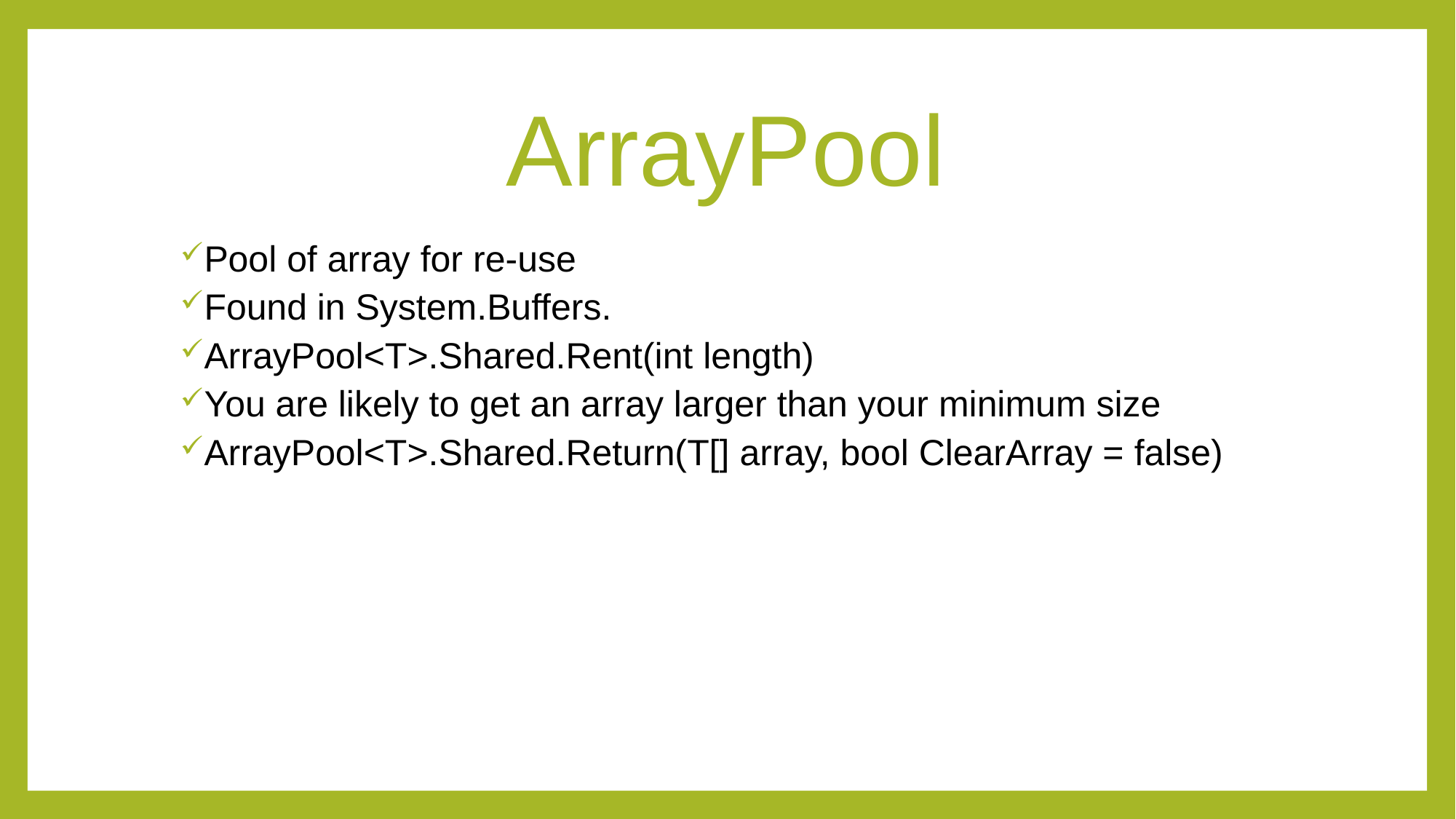

# ArrayPool
Pool of array for re-use
Found in System.Buffers.
ArrayPool<T>.Shared.Rent(int length)
You are likely to get an array larger than your minimum size
ArrayPool<T>.Shared.Return(T[] array, bool ClearArray = false)